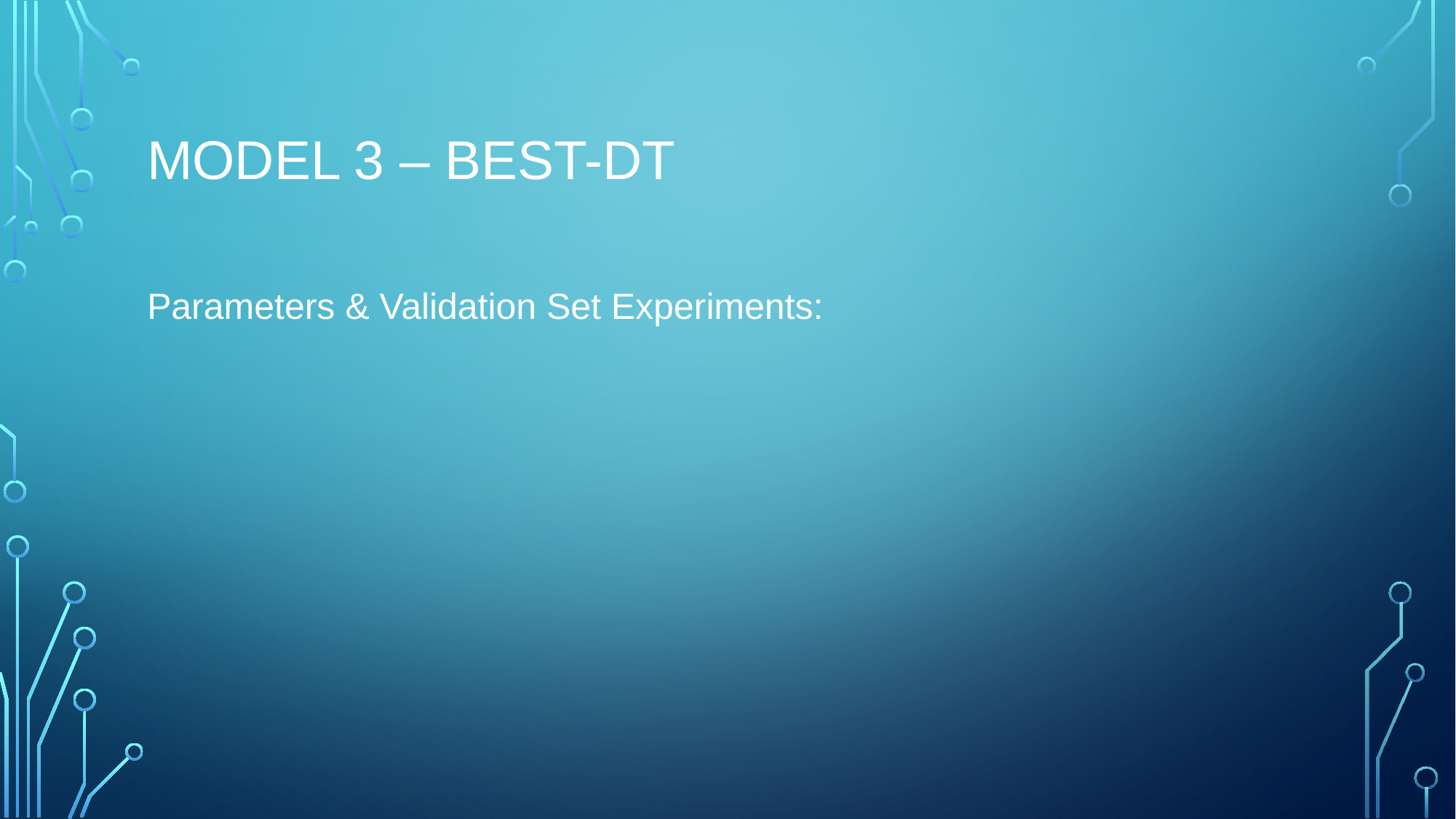

# Model 3 – Best-dt
Parameters & Validation Set Experiments: